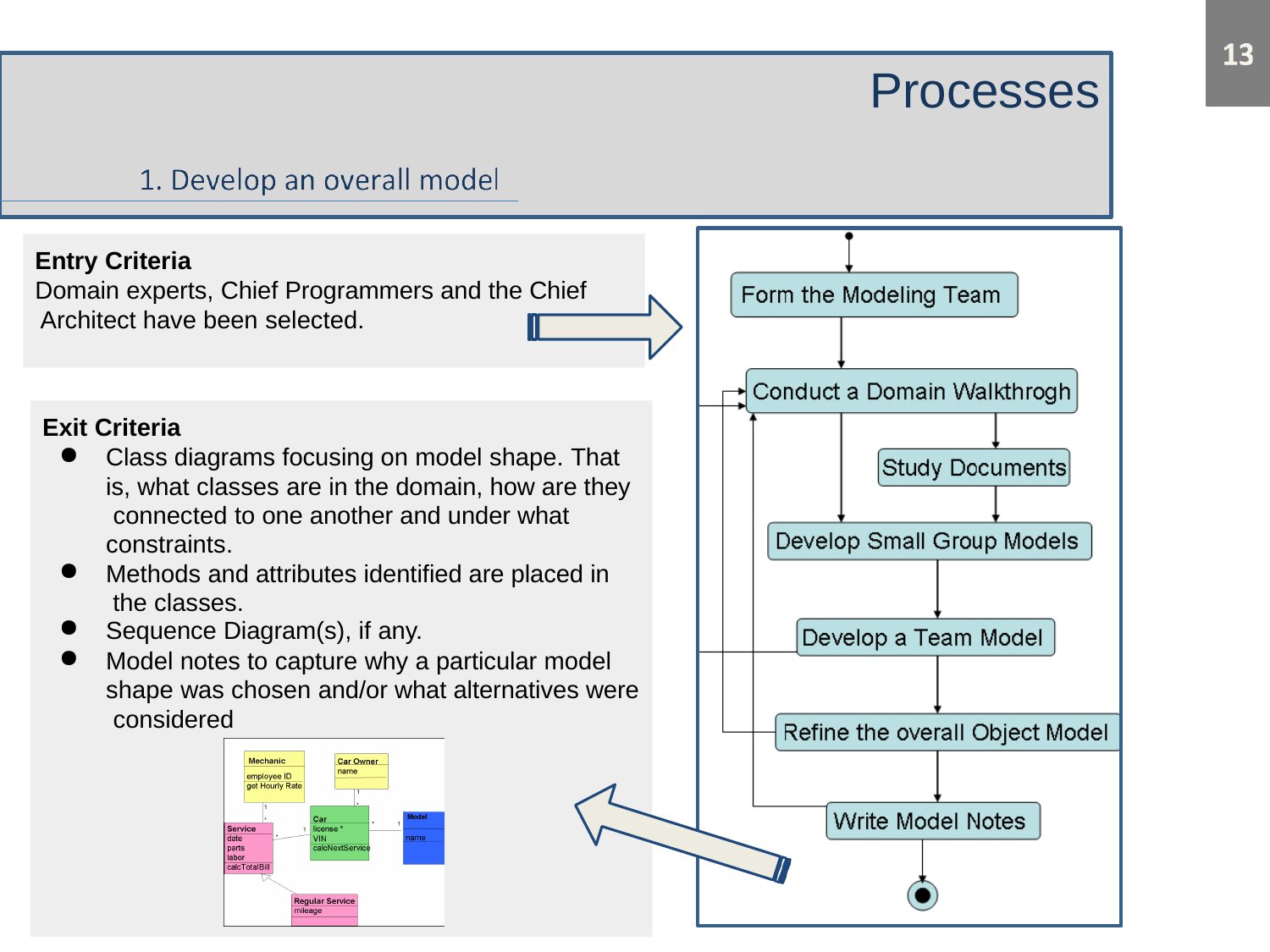

# Processes

Entry Criteria
Domain experts, Chief Programmers and the Chief  Architect have been selected.

Exit Criteria
Class diagrams focusing on model shape. That  is, what classes are in the domain, how are they  connected to one another and under what  constraints.
Methods and attributes identified are placed in  the classes.
Sequence Diagram(s), if any.
Model notes to capture why a particular model  shape was chosen and/or what alternatives were  considered